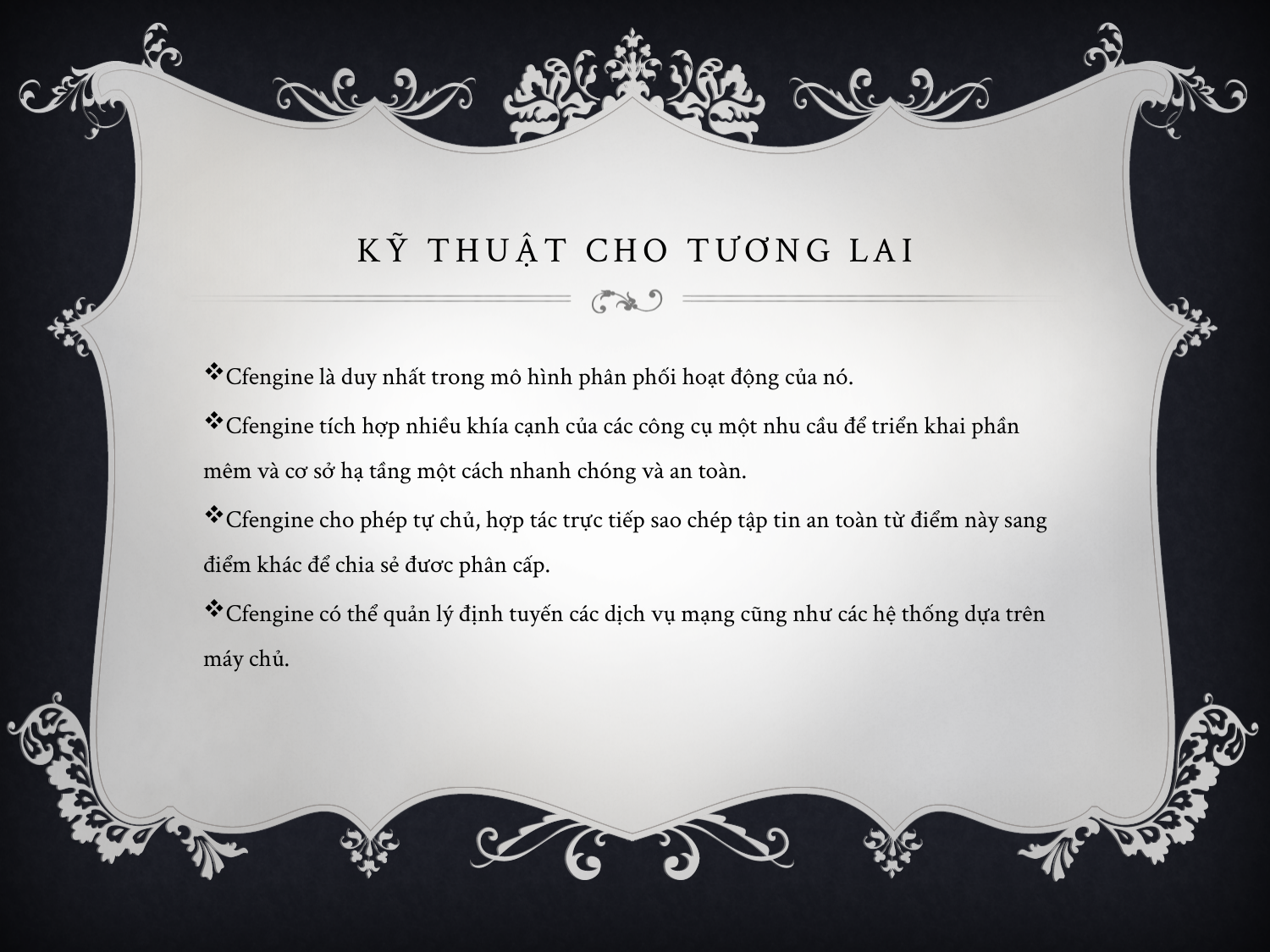

# Kỹ thuật cho tương lai
Cfengine là duy nhất trong mô hình phân phối hoạt động của nó.
Cfengine tích hợp nhiều khía cạnh của các công cụ một nhu cầu để triển khai phần mêm và cơ sở hạ tầng một cách nhanh chóng và an toàn.
Cfengine cho phép tự chủ, hợp tác trực tiếp sao chép tập tin an toàn từ điểm này sang điểm khác để chia sẻ đươc phân cấp.
Cfengine có thể quản lý định tuyến các dịch vụ mạng cũng như các hệ thống dựa trên máy chủ.